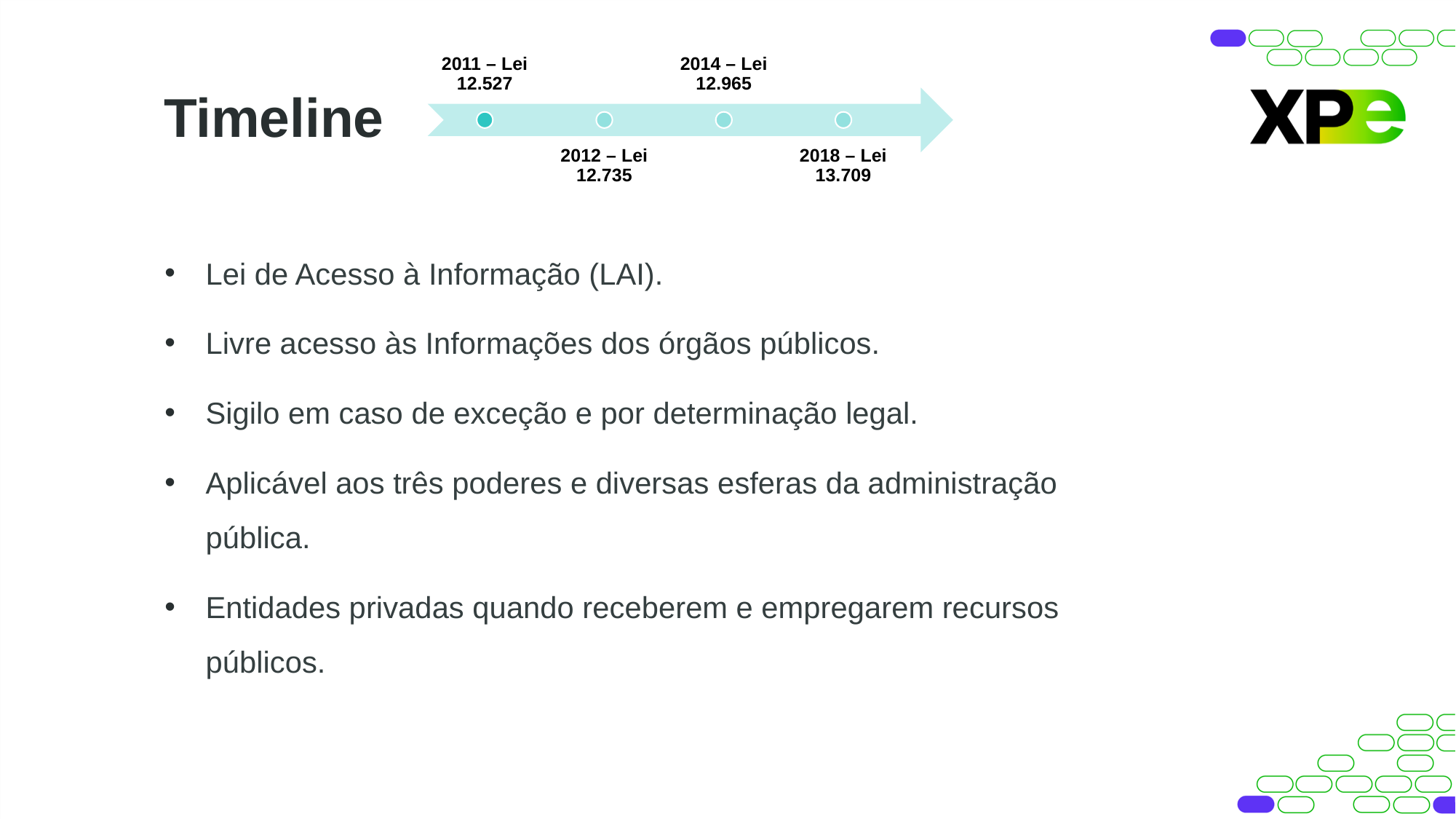

2011 – Lei 12.527

2014 – Lei 12.965

2012 – Lei 12.735

2018 – Lei 13.709
Timeline

Lei de Acesso à Informação (LAI).
Livre acesso às Informações dos órgãos públicos.
Sigilo em caso de exceção e por determinação legal.
Aplicável aos três poderes e diversas esferas da administração pública.
Entidades privadas quando receberem e empregarem recursos públicos.